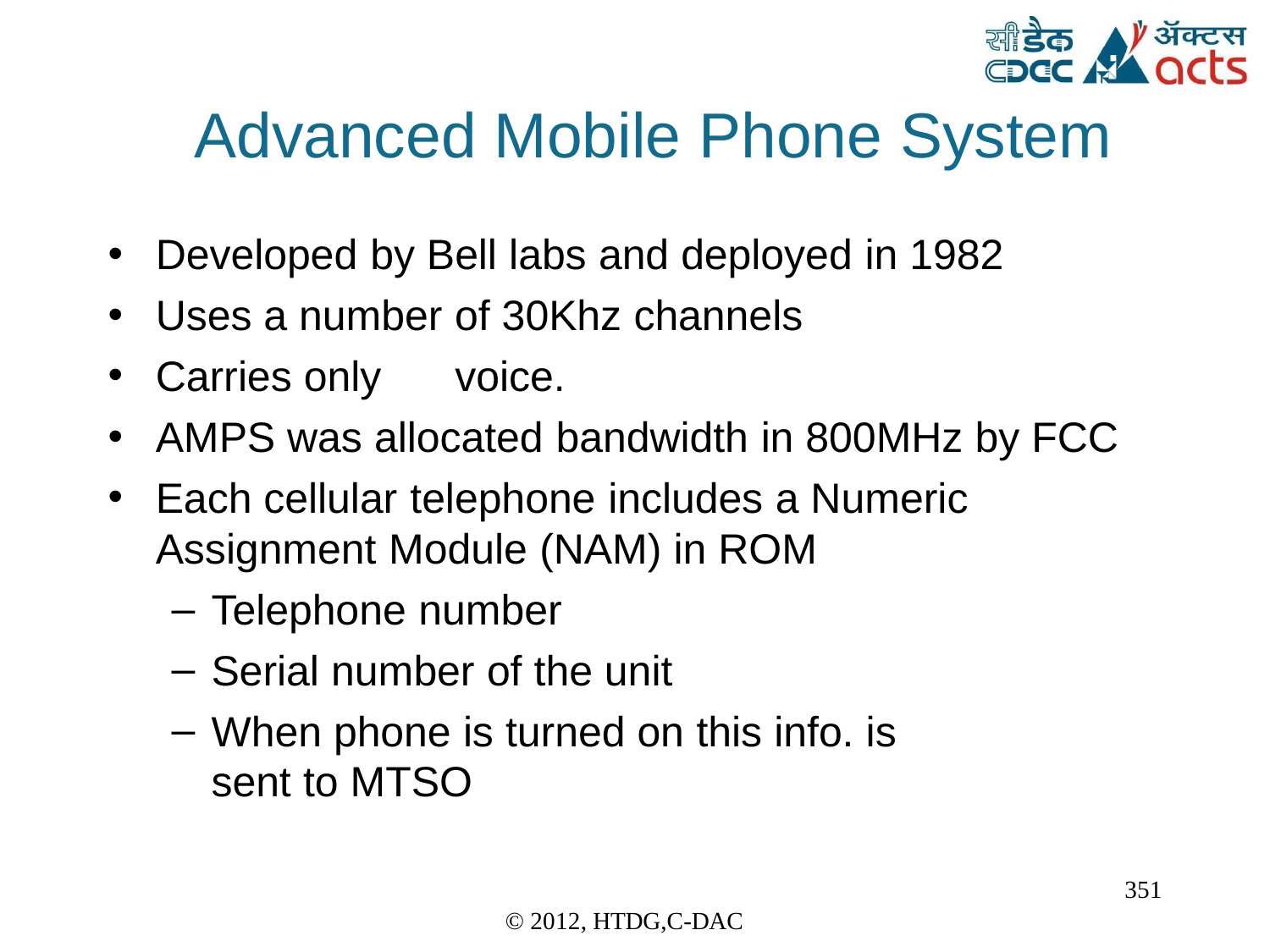

# Advanced Mobile Phone System
Developed by Bell labs and deployed in 1982

Uses a number of 30Khz channels

Carries only	voice.

AMPS was allocated bandwidth in 800MHz by FCC

Each cellular telephone includes a Numeric Assignment Module (NAM) in ROM

Telephone number

Serial number of the unit

When phone is turned on this info. is sent to MTSO
351
© 2012, HTDG,C-DAC